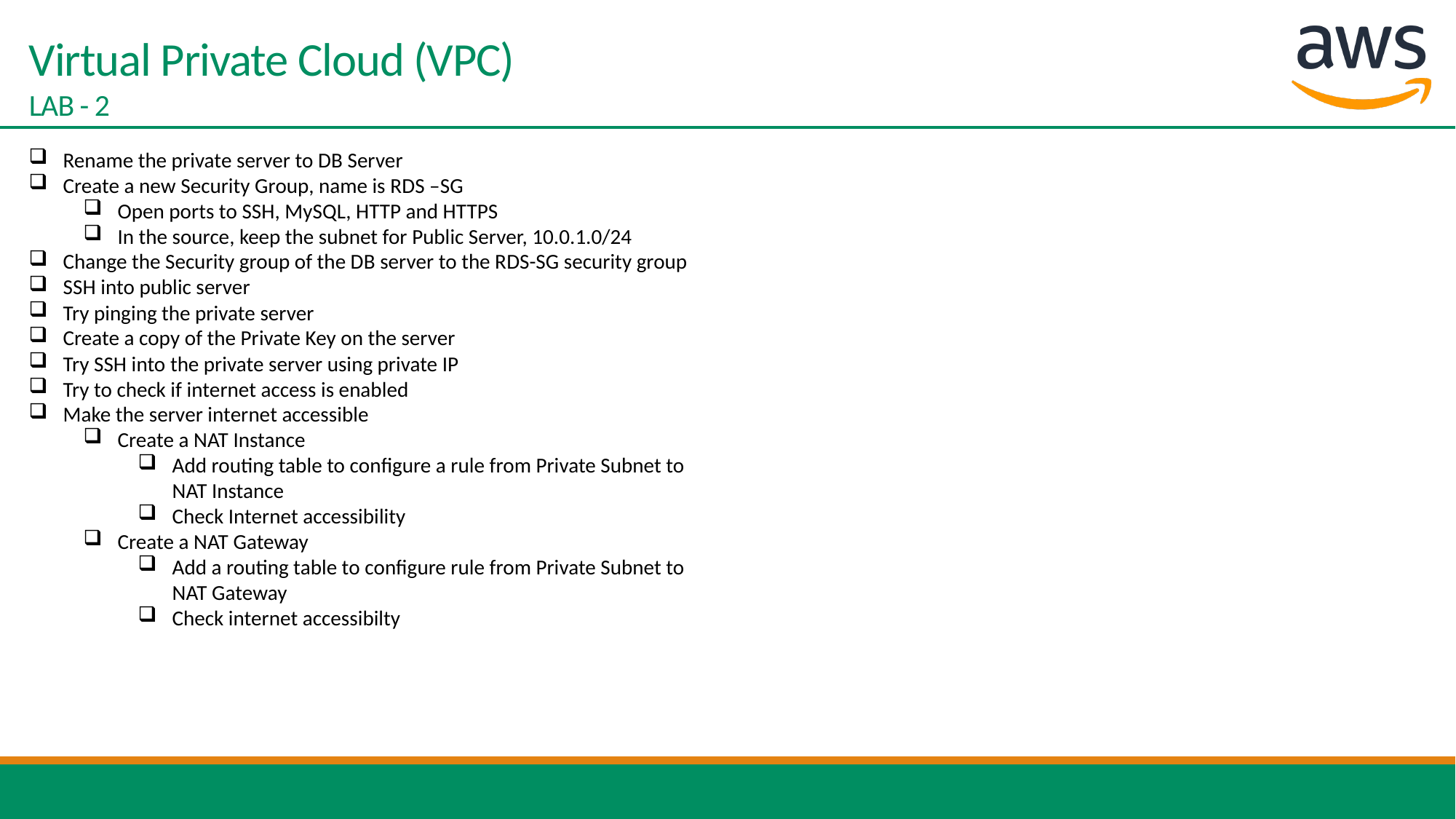

# Virtual Private Cloud (VPC) LAB - 2
Rename the private server to DB Server
Create a new Security Group, name is RDS –SG
Open ports to SSH, MySQL, HTTP and HTTPS
In the source, keep the subnet for Public Server, 10.0.1.0/24
Change the Security group of the DB server to the RDS-SG security group
SSH into public server
Try pinging the private server
Create a copy of the Private Key on the server
Try SSH into the private server using private IP
Try to check if internet access is enabled
Make the server internet accessible
Create a NAT Instance
Add routing table to configure a rule from Private Subnet to NAT Instance
Check Internet accessibility
Create a NAT Gateway
Add a routing table to configure rule from Private Subnet to NAT Gateway
Check internet accessibilty